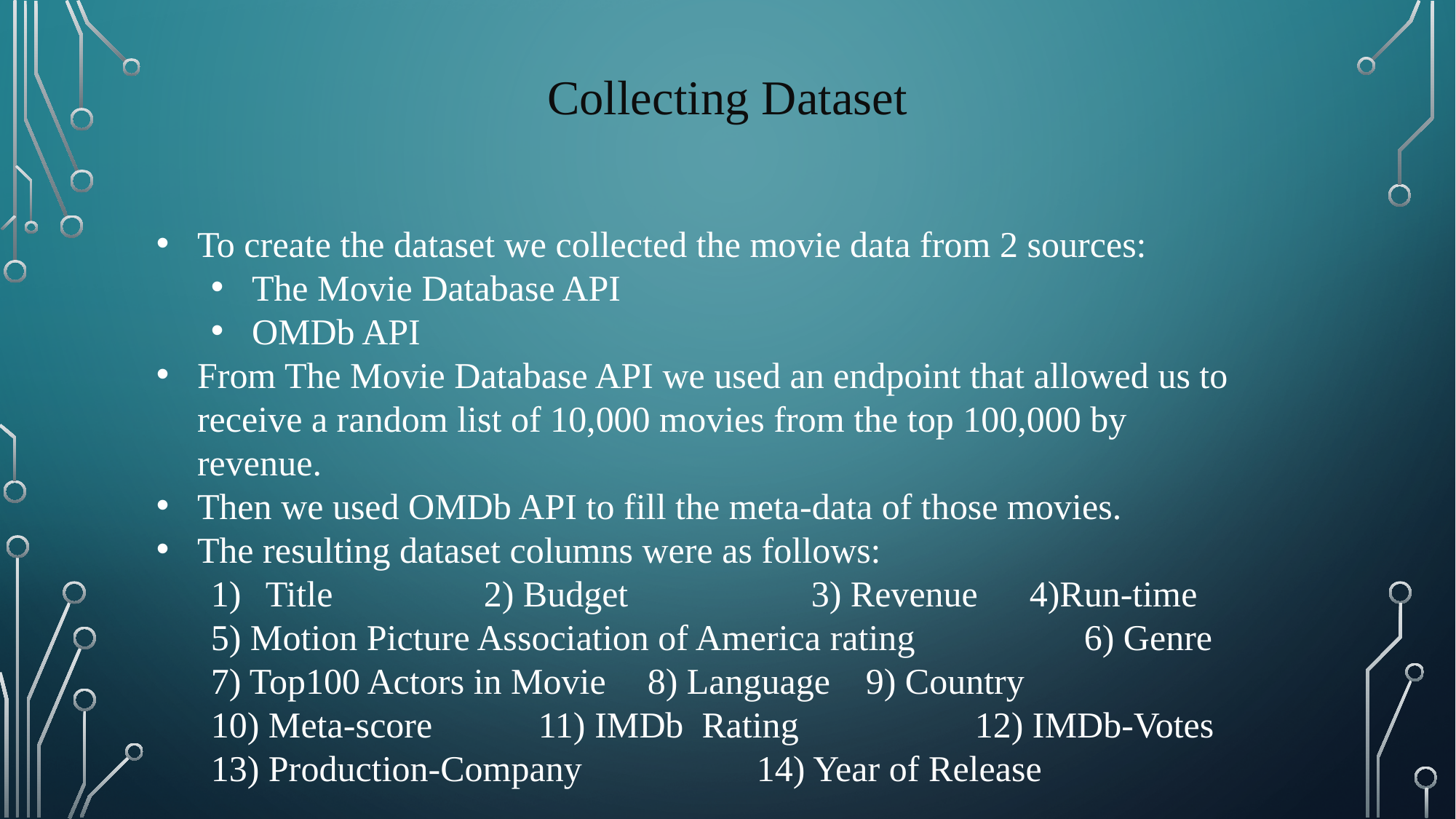

Collecting Dataset
To create the dataset we collected the movie data from 2 sources:
The Movie Database API
OMDb API
From The Movie Database API we used an endpoint that allowed us to receive a random list of 10,000 movies from the top 100,000 by revenue.
Then we used OMDb API to fill the meta-data of those movies.
The resulting dataset columns were as follows:
Title		2) Budget		3) Revenue	4)Run-time
5) Motion Picture Association of America rating		6) Genre
7) Top100 Actors in Movie	8) Language	9) Country
10) Meta-score	11) IMDb  Rating		12) IMDb-Votes
13) Production-Company		14) Year of Release